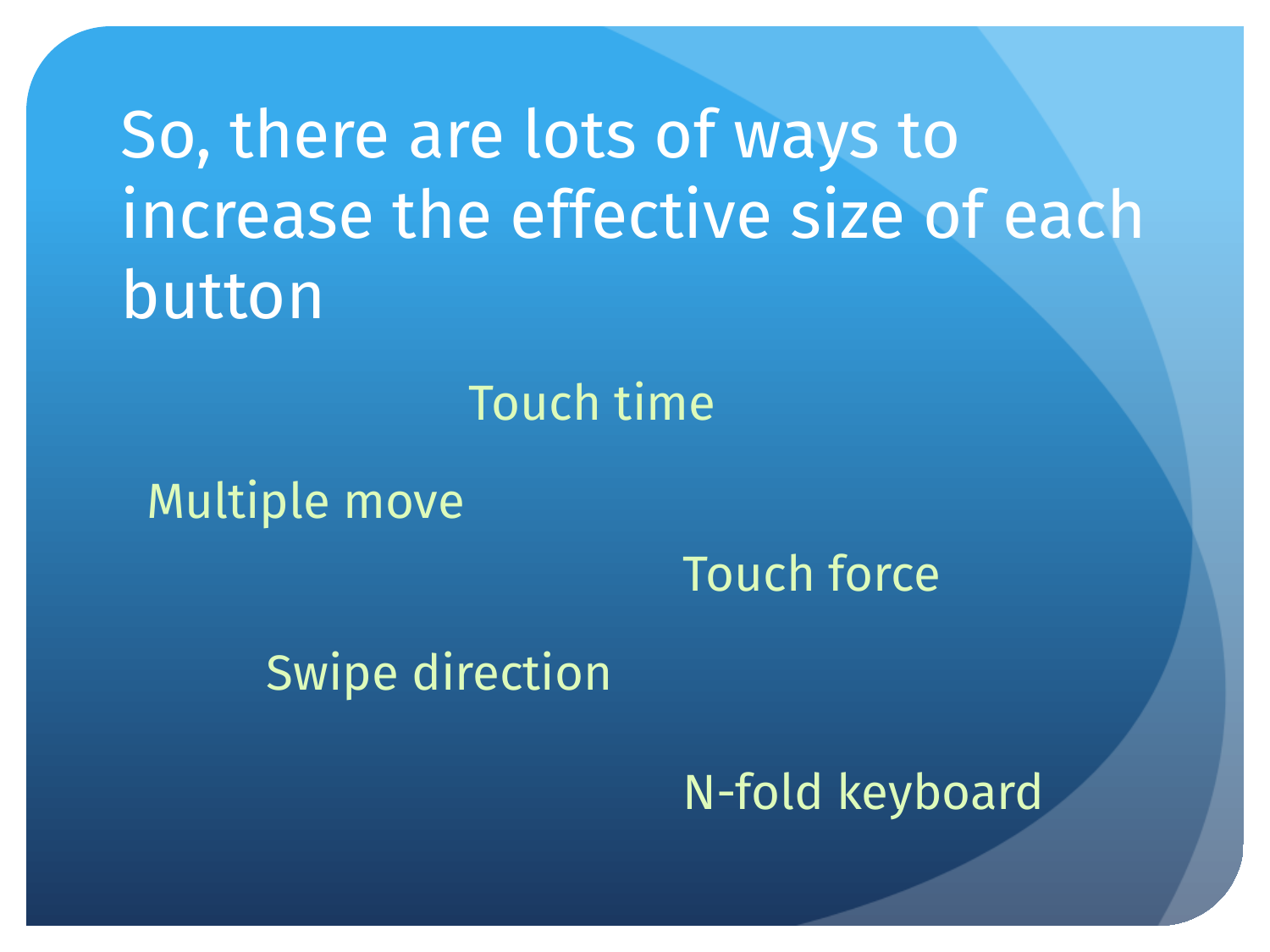

# So, there are lots of ways to increase the effective size of each button
Touch time
Multiple move
Touch force
Swipe direction
N-fold keyboard